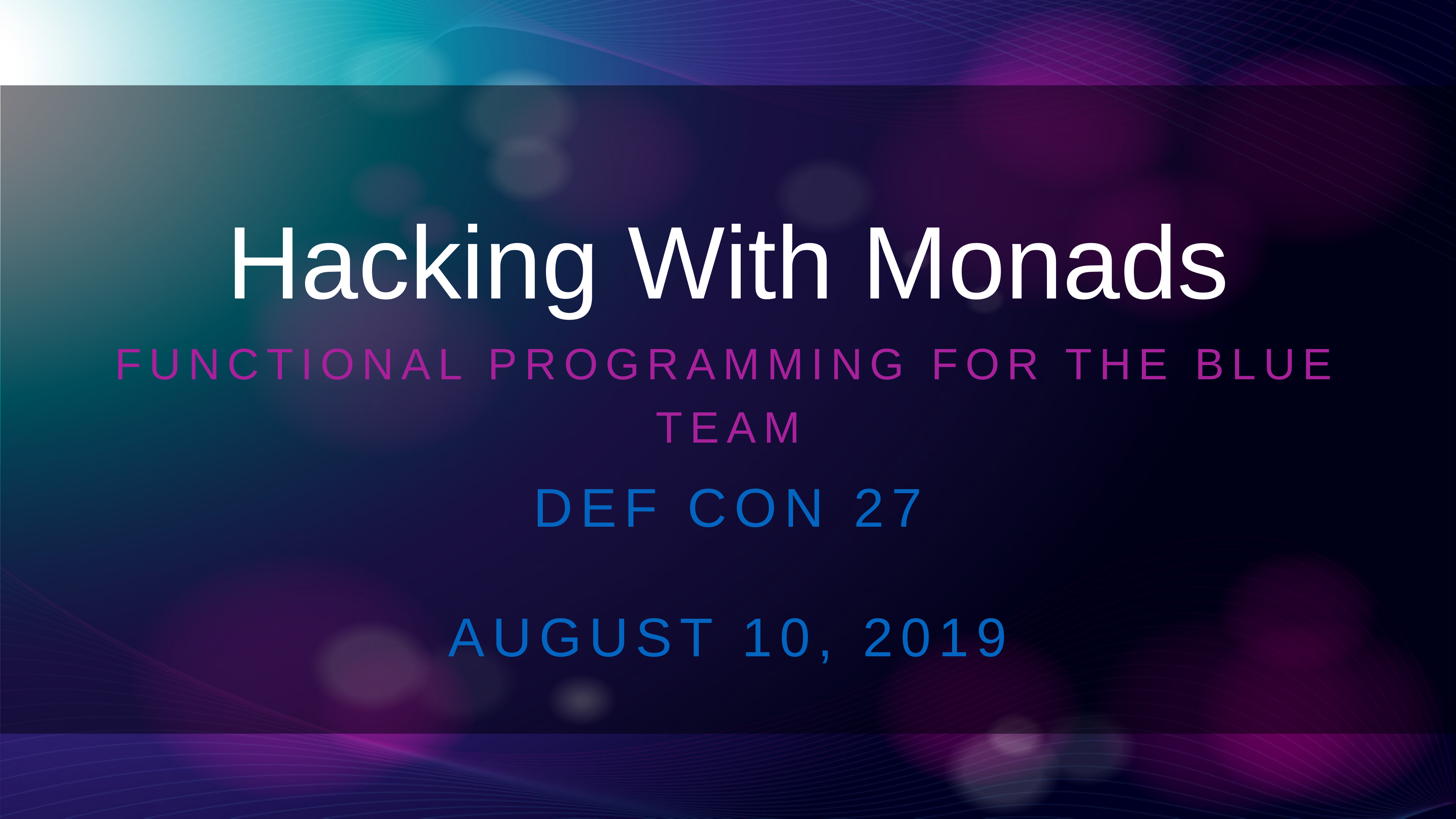

Hacking With Monads
Functional Programming for the blue team
DEF CON 27
AUGUST 10, 2019